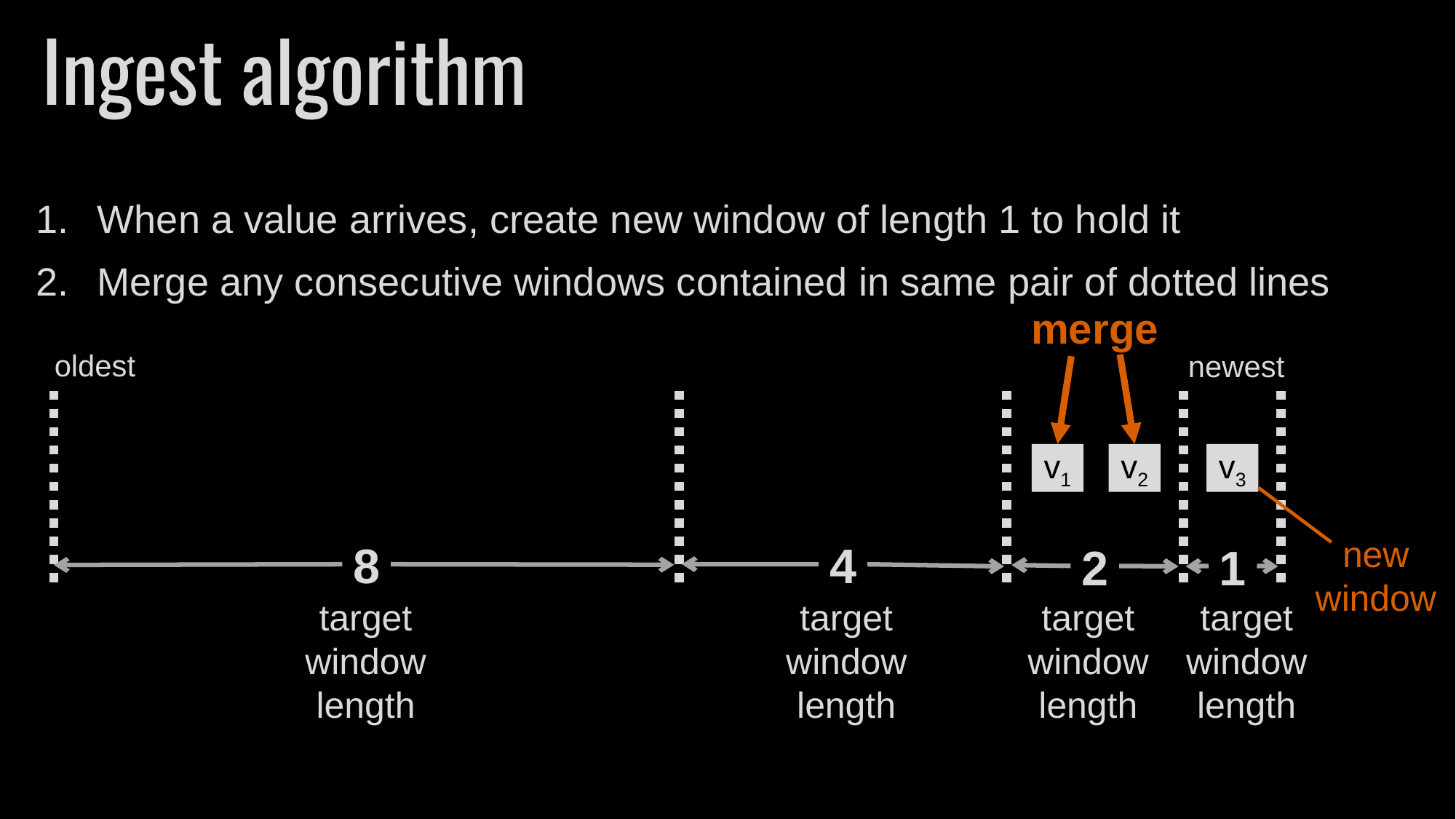

# Ingest algorithm
When a value arrives, create new window of length 1 to hold it
Merge any consecutive windows contained in same pair of dotted lines
merge
oldest
newest
4
8
2
1
v1
v2
v3
new
window
target
window
length
target
window
length
target
window
length
target
window
length